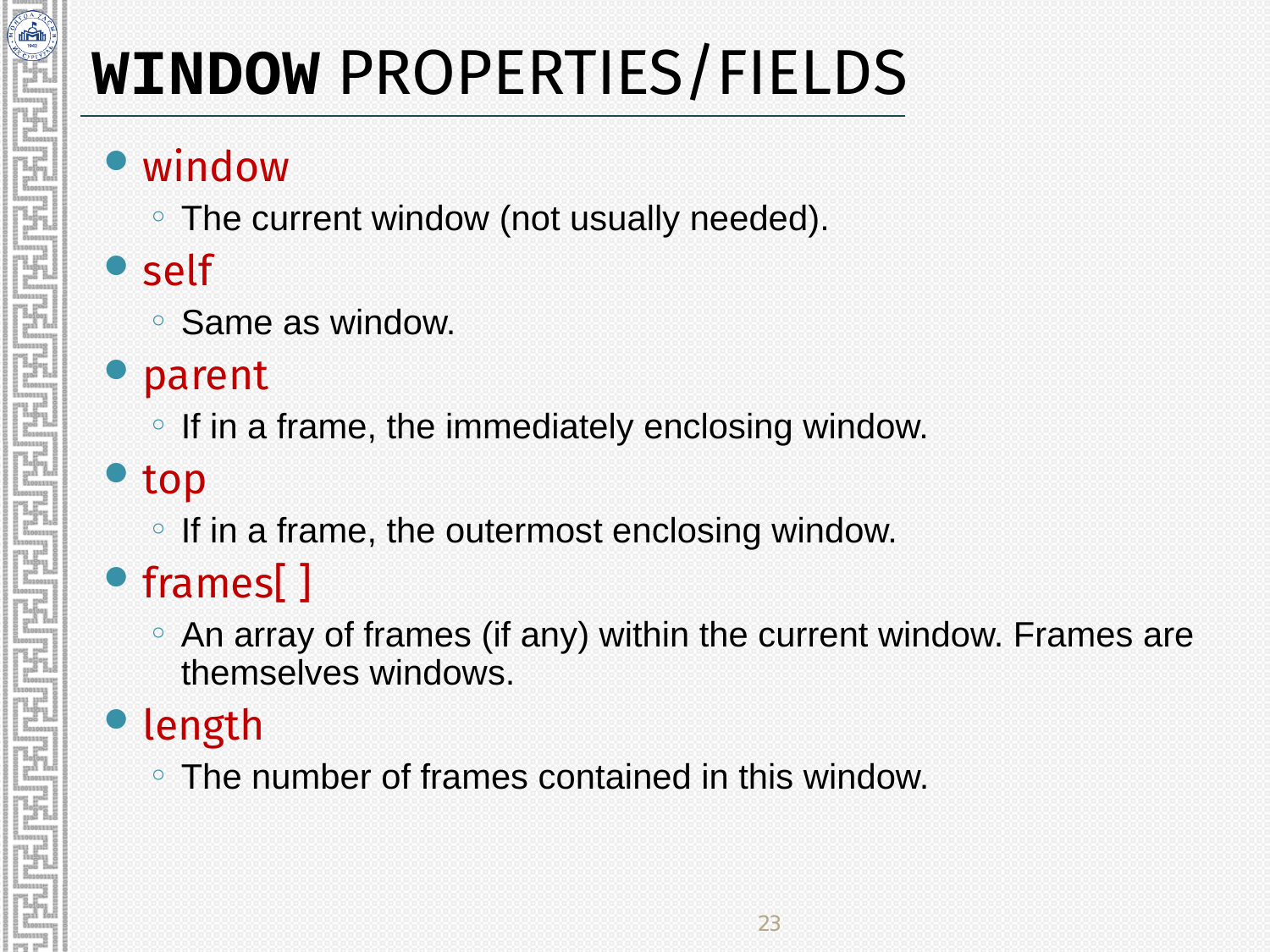

# window properties/fields
window
The current window (not usually needed).
self
Same as window.
parent
If in a frame, the immediately enclosing window.
top
If in a frame, the outermost enclosing window.
frames[ ]
An array of frames (if any) within the current window. Frames are themselves windows.
length
The number of frames contained in this window.
23